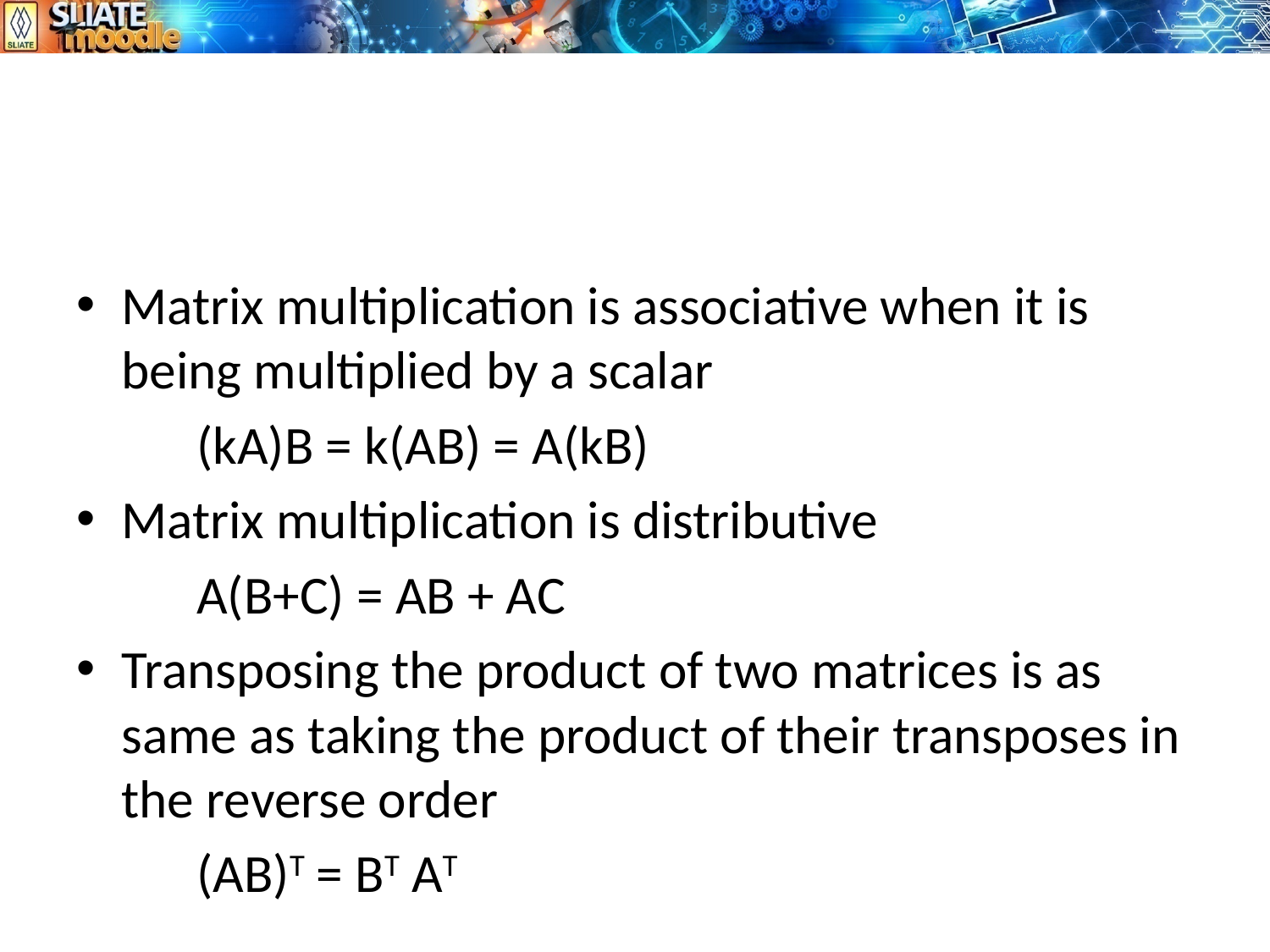

#
Matrix multiplication is associative when it is being multiplied by a scalar
	(kA)B = k(AB) = A(kB)
Matrix multiplication is distributive
	A(B+C) = AB + AC
Transposing the product of two matrices is as same as taking the product of their transposes in the reverse order
	(AB)T = BT AT